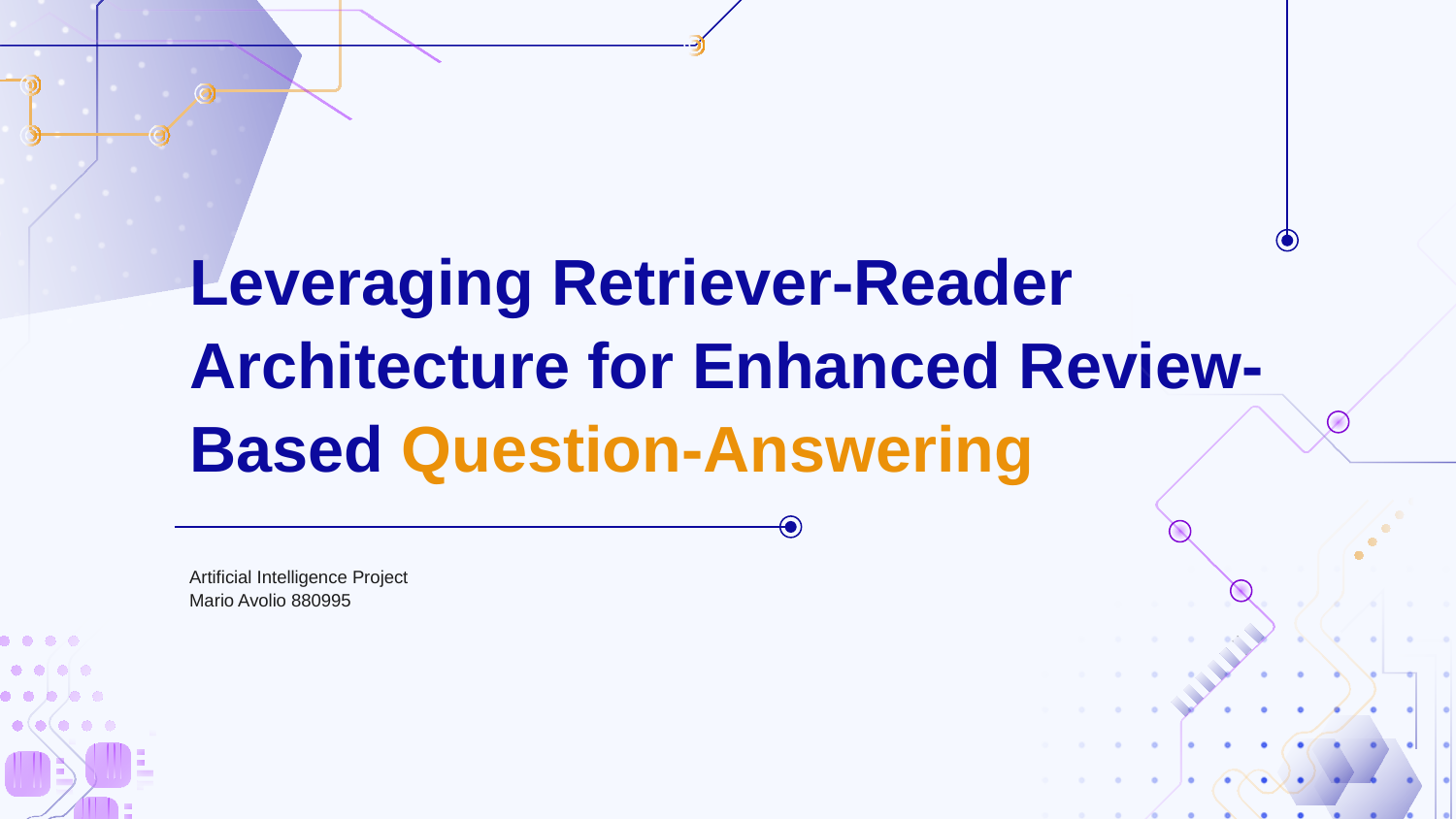

# Leveraging Retriever-Reader Architecture for Enhanced Review-Based Question-Answering

Artificial Intelligence Project
Mario Avolio 880995